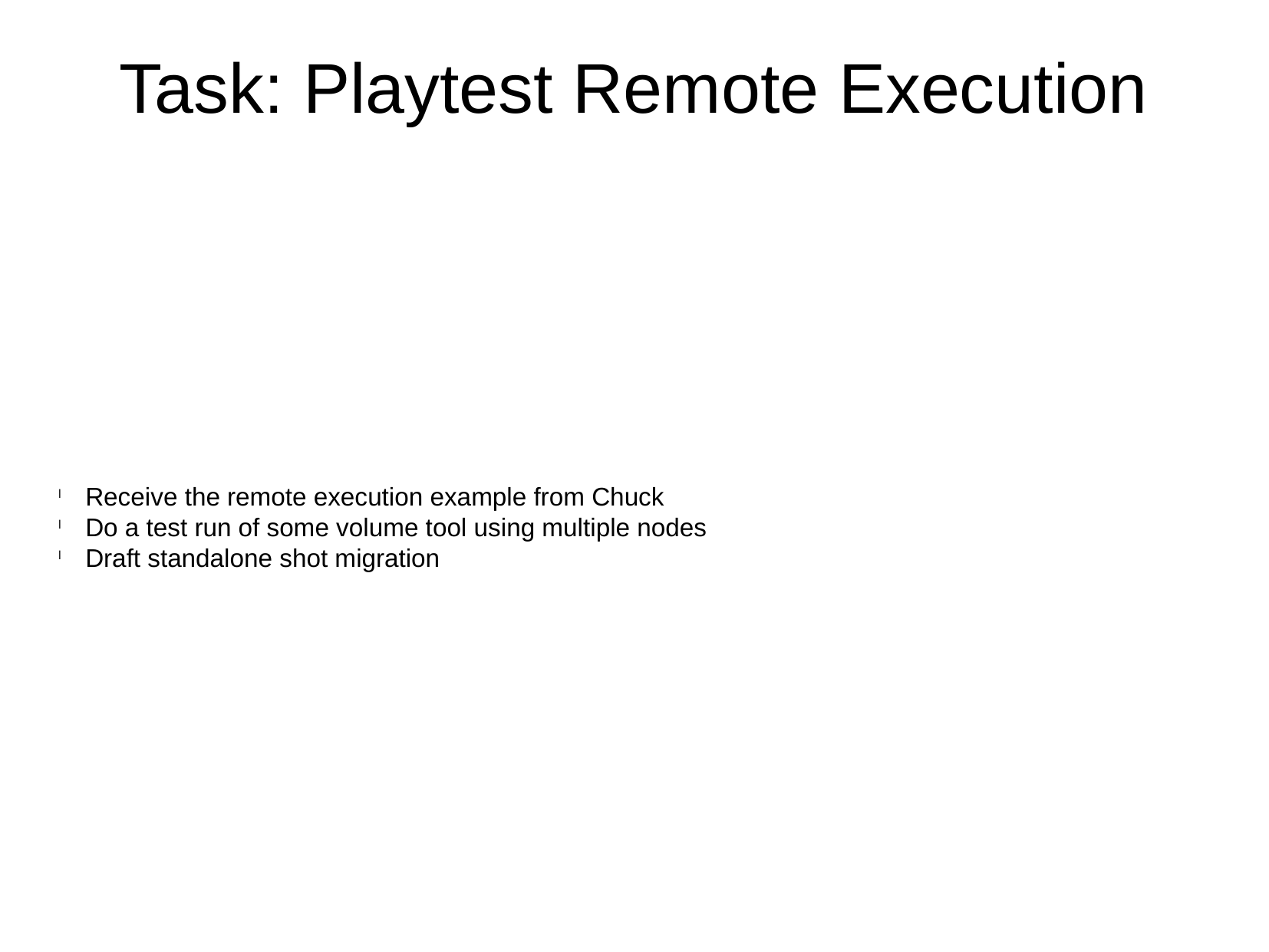

Task: Playtest Remote Execution

Receive the remote execution example from Chuck
Do a test run of some volume tool using multiple nodes
Draft standalone shot migration